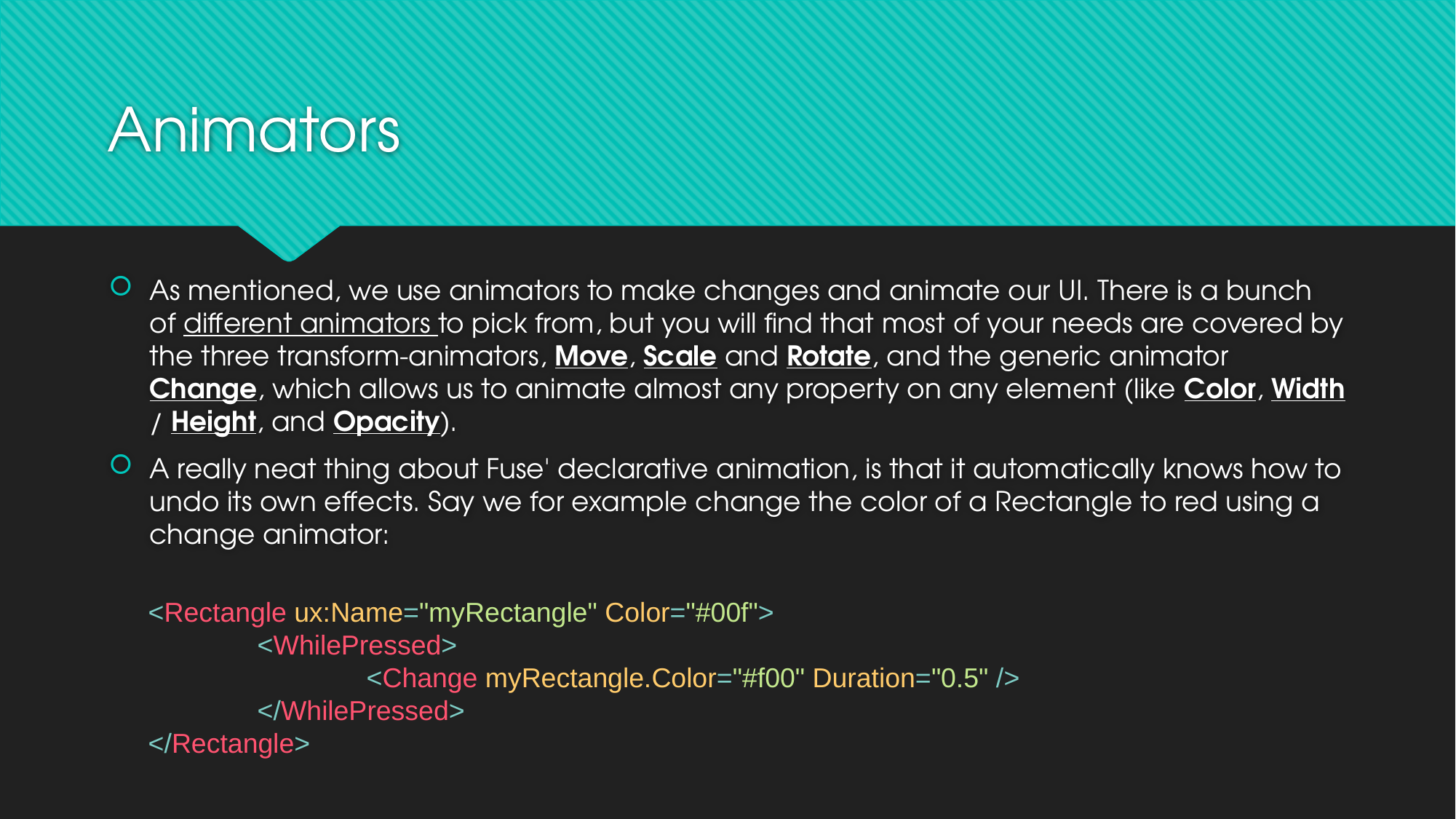

# Animators
As mentioned, we use animators to make changes and animate our UI. There is a bunch of different animators to pick from, but you will find that most of your needs are covered by the three transform-animators, Move, Scale and Rotate, and the generic animator Change, which allows us to animate almost any property on any element (like Color, Width / Height, and Opacity).
A really neat thing about Fuse' declarative animation, is that it automatically knows how to undo its own effects. Say we for example change the color of a Rectangle to red using a change animator:

<Rectangle ux:Name="myRectangle" Color="#00f">
	<WhilePressed>
		<Change myRectangle.Color="#f00" Duration="0.5" />
	</WhilePressed>
</Rectangle>